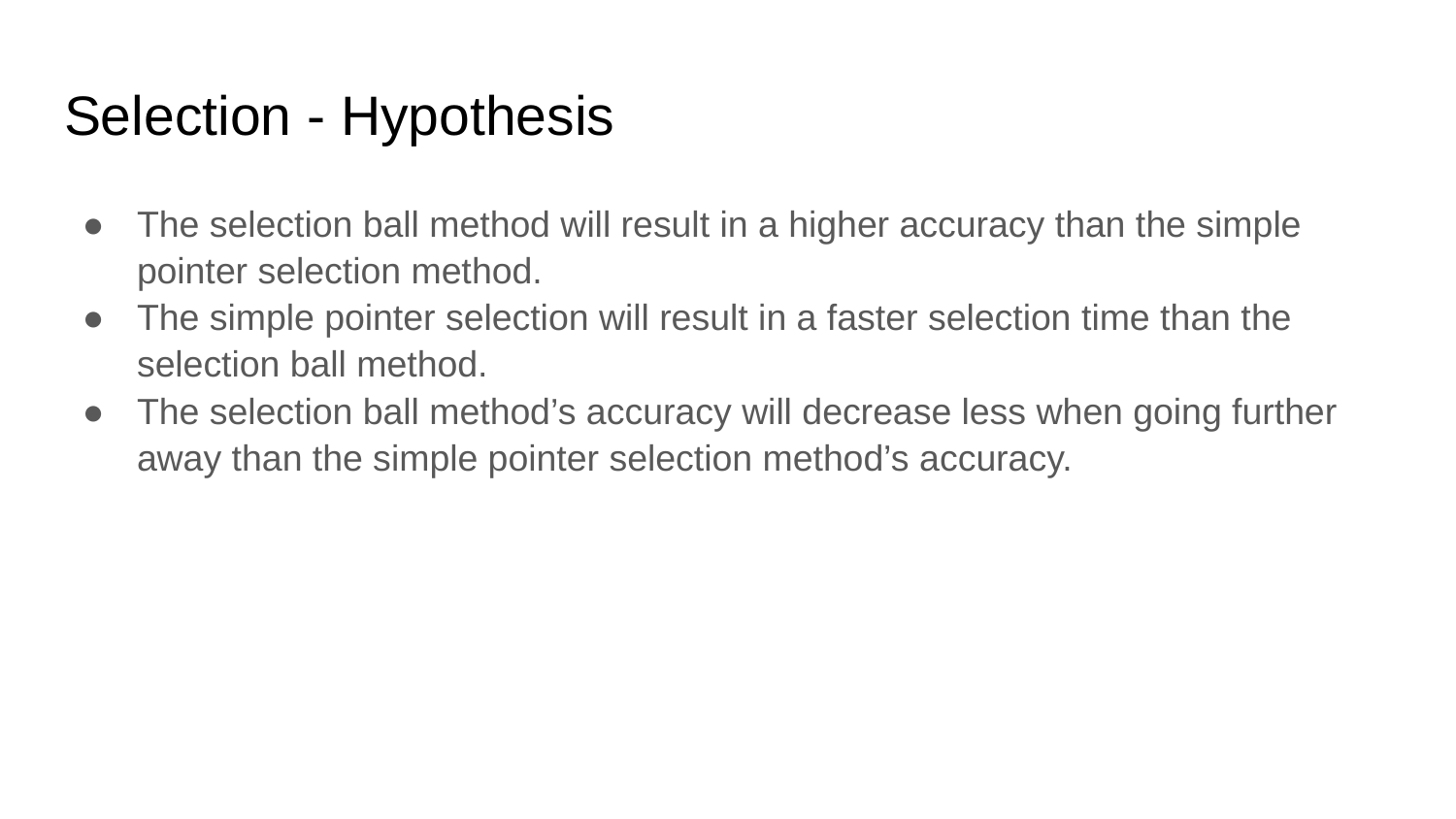

# Selection - Hypothesis
The selection ball method will result in a higher accuracy than the simple pointer selection method.
The simple pointer selection will result in a faster selection time than the selection ball method.
The selection ball method’s accuracy will decrease less when going further away than the simple pointer selection method’s accuracy.